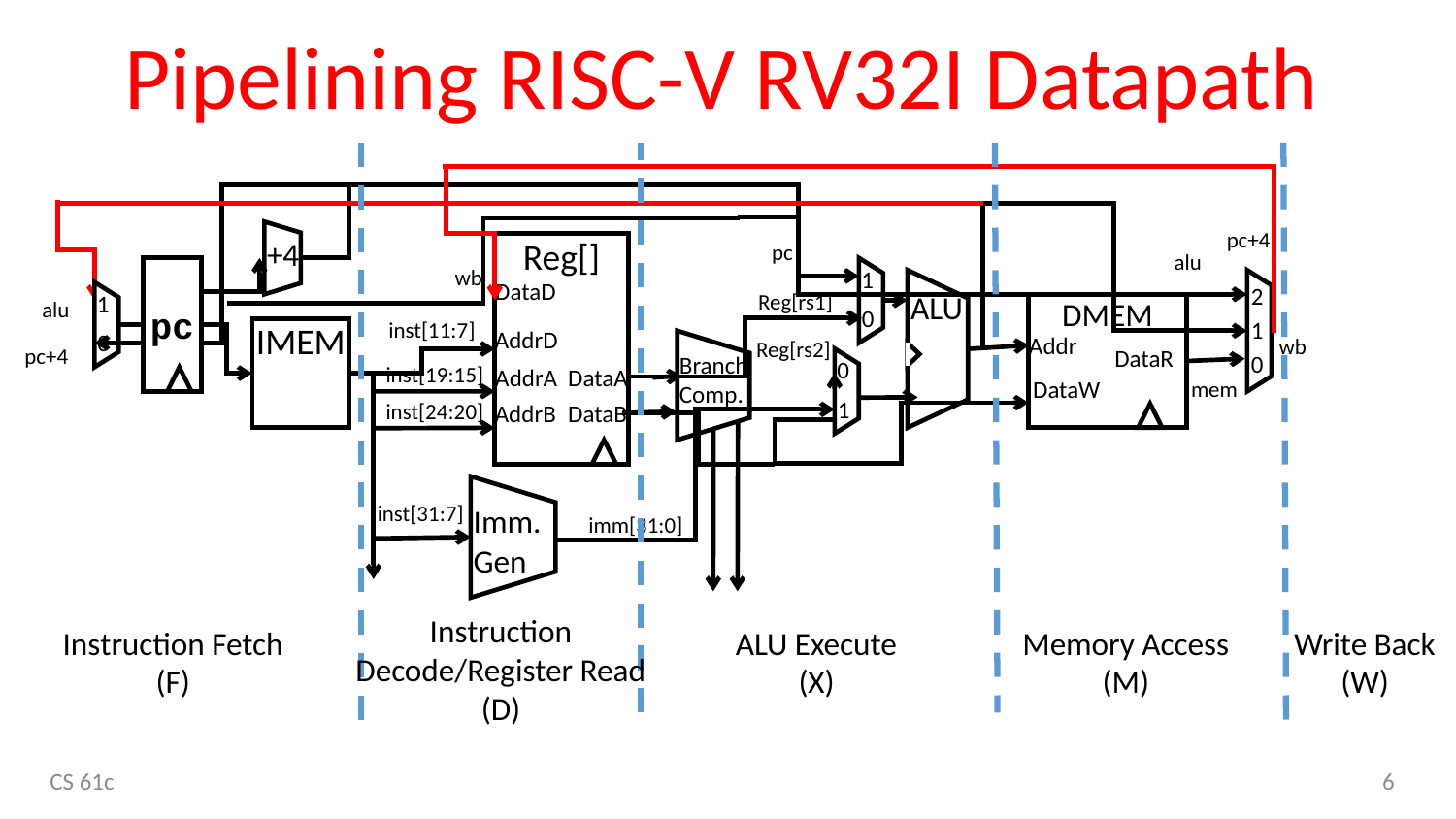

# Pipelining RISC-V RV32I Datapath
Instruction Fetch
(F)
Instruction Decode/Register Read
(D)
ALU Execute
(X)
Memory Access
(M)
+4

pc+4
Reg[]

DataD
AddrD
AddrA
DataA
AddrB
DataB
pc
alu
pc

1

0
wb
ALU

2
1

0
1

0
Reg[rs1]
DMEM

alu
inst[11:7]
IMEM
Branch Comp.

Addr
wb
Reg[rs2]
pc+4
DataR
0

1
inst[19:15]
DataW
mem
inst[24:20]
Imm.
Gen

inst[31:7]
imm[31:0]
Write Back
(W)
6
CS 61c